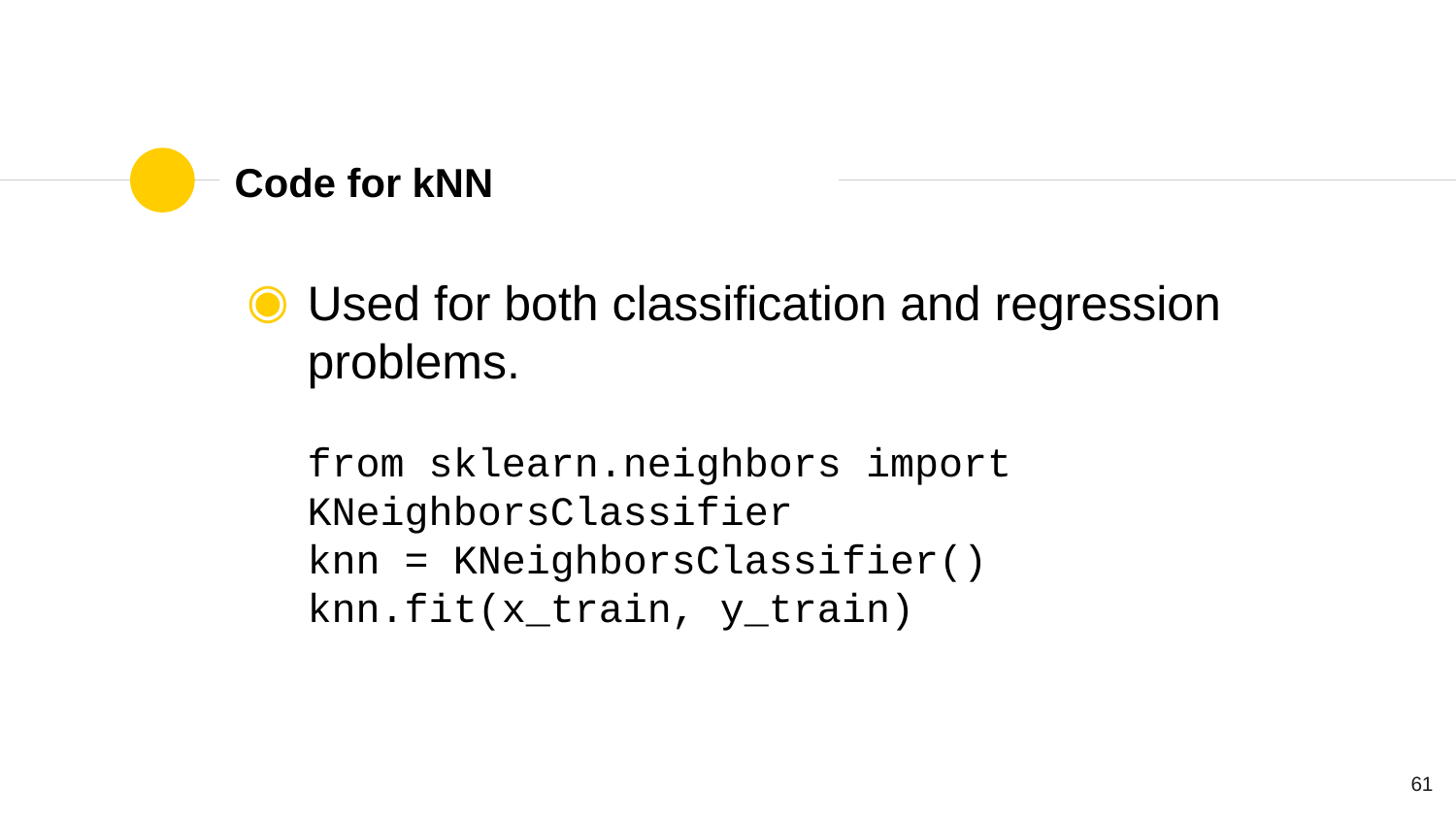

# Code for kNN
Used for both classification and regression problems.

from sklearn.neighbors import KNeighborsClassifier
knn = KNeighborsClassifier()
knn.fit(x_train, y_train)

61